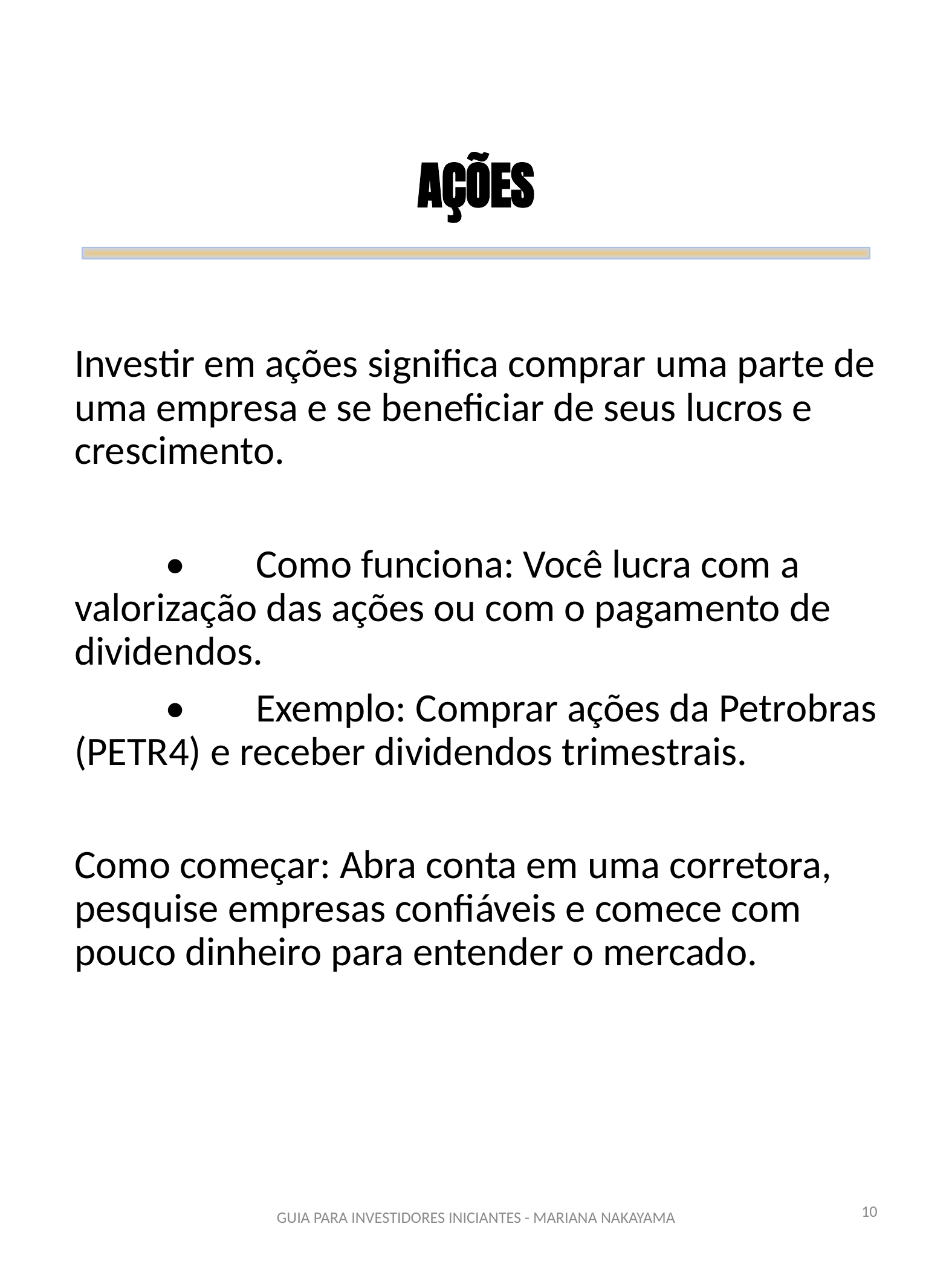

# AÇÕES

Investir em ações significa comprar uma parte de uma empresa e se beneficiar de seus lucros e crescimento.

	•	Como funciona: Você lucra com a valorização das ações ou com o pagamento de dividendos.
	•	Exemplo: Comprar ações da Petrobras (PETR4) e receber dividendos trimestrais.

Como começar: Abra conta em uma corretora, pesquise empresas confiáveis e comece com pouco dinheiro para entender o mercado.

10
GUIA PARA INVESTIDORES INICIANTES - MARIANA NAKAYAMA